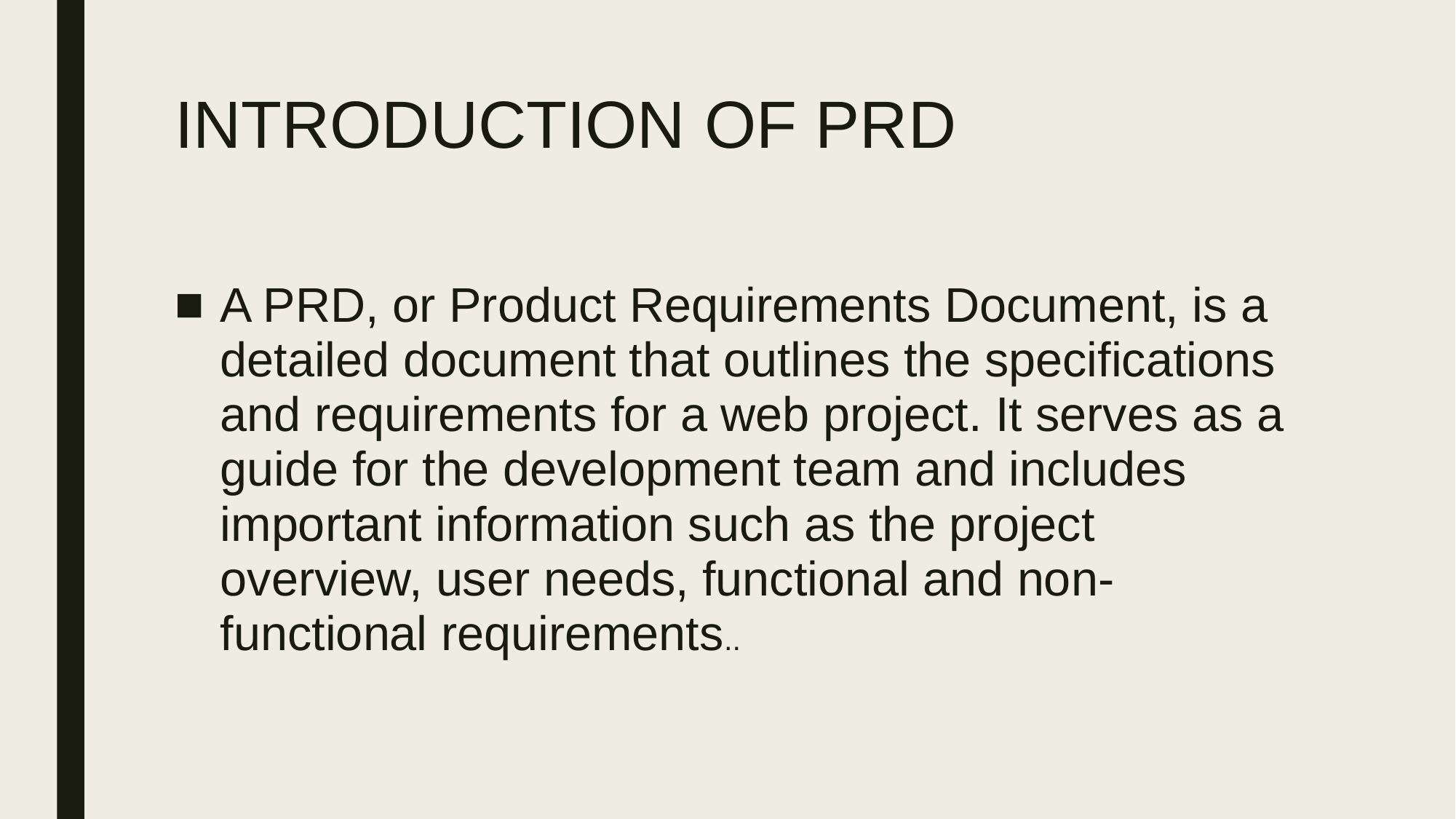

# INTRODUCTION OF PRD
A PRD, or Product Requirements Document, is a detailed document that outlines the specifications and requirements for a web project. It serves as a guide for the development team and includes important information such as the project overview, user needs, functional and non-functional requirements..